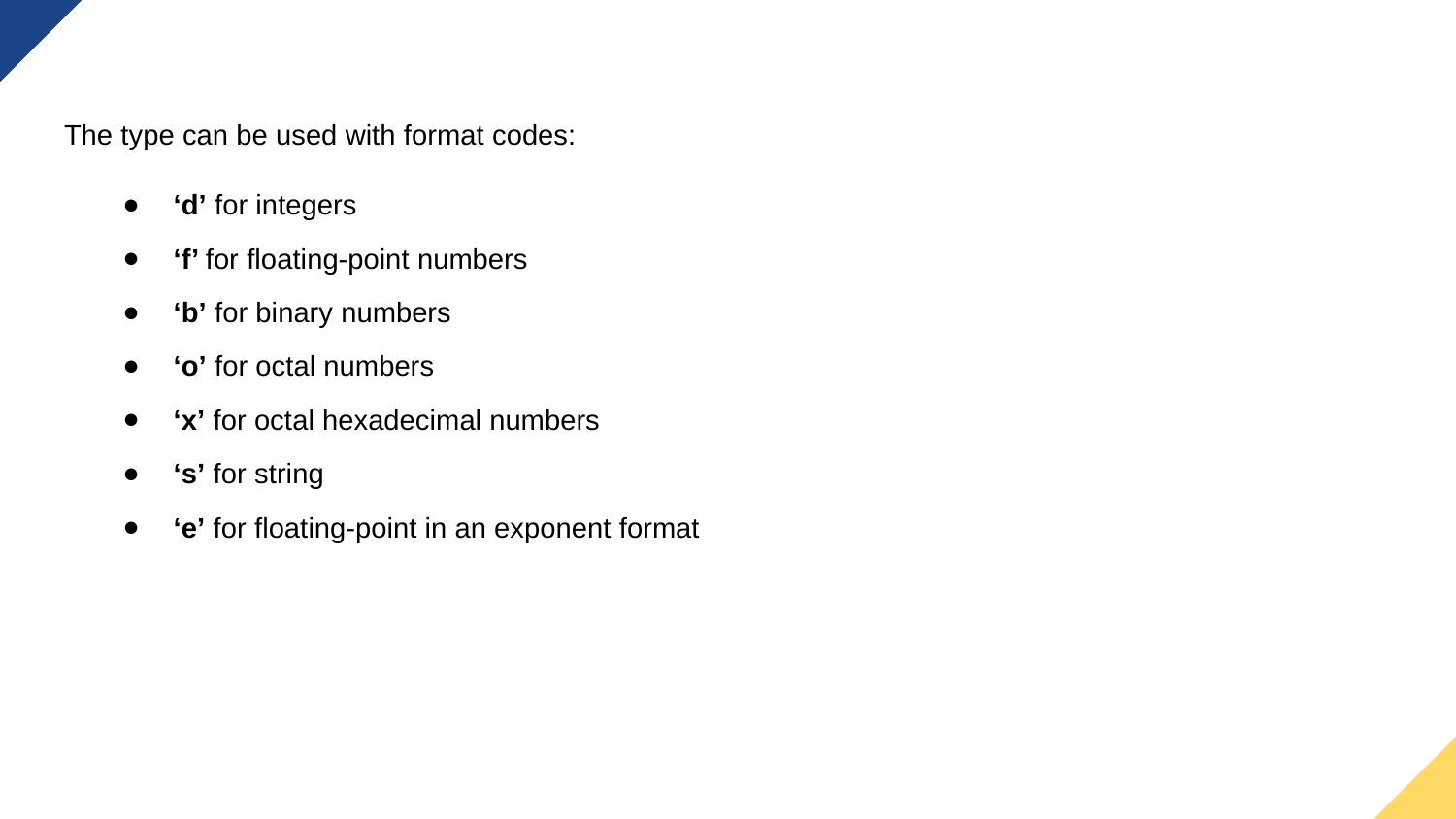

The type can be used with format codes:
‘d’ for integers
‘f’ for floating-point numbers
‘b’ for binary numbers
‘o’ for octal numbers
‘x’ for octal hexadecimal numbers
‘s’ for string
‘e’ for floating-point in an exponent format